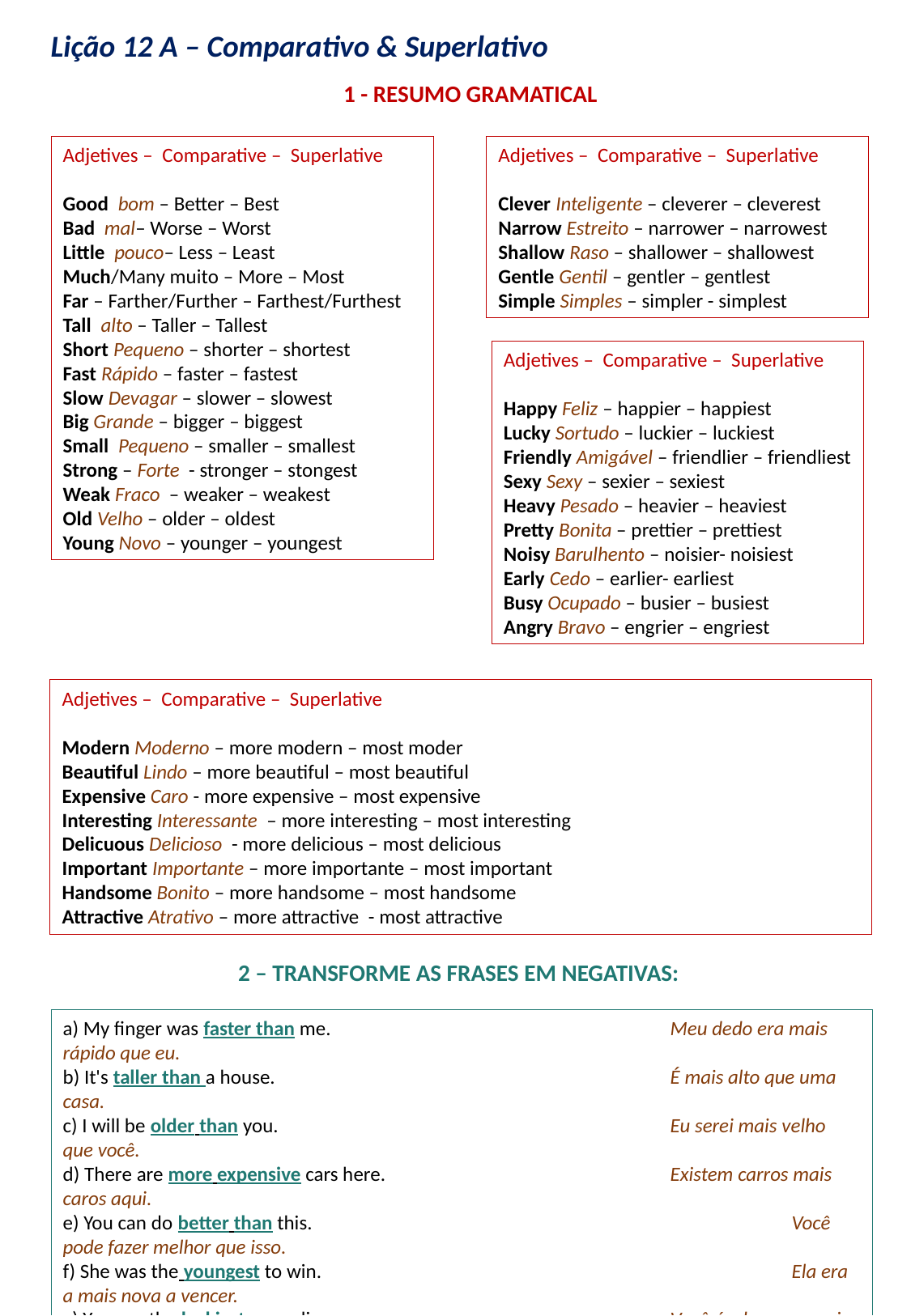

Lição 12 A – Comparativo & Superlativo
1 - RESUMO GRAMATICAL
Adjetives –  Comparative –  Superlative

Good  bom – Better – Best
Bad  mal– Worse – Worst
Little  pouco– Less – Least
Much/Many muito – More – Most
Far – Farther/Further – Farthest/Furthest
Tall  alto – Taller – Tallest
Short Pequeno – shorter – shortest
Fast Rápido – faster – fastest
Slow Devagar – slower – slowest
Big Grande – bigger – biggest
Small  Pequeno – smaller – smallest
Strong – Forte  - stronger – stongest
Weak Fraco  – weaker – weakest
Old Velho – older – oldest
Young Novo – younger – youngest
Adjetives –  Comparative –  Superlative

Clever Inteligente – cleverer – cleverest
Narrow Estreito – narrower – narrowest
Shallow Raso – shallower – shallowest
Gentle Gentil – gentler – gentlest
Simple Simples – simpler - simplest
Adjetives –  Comparative –  Superlative

Happy Feliz – happier – happiest
Lucky Sortudo – luckier – luckiest
Friendly Amigável – friendlier – friendliest
Sexy Sexy – sexier – sexiest
Heavy Pesado – heavier – heaviest
Pretty Bonita – prettier – prettiest
Noisy Barulhento – noisier- noisiest
Early Cedo – earlier- earliest
Busy Ocupado – busier – busiest
Angry Bravo – engrier – engriest
Adjetives –  Comparative –  Superlative

Modern Moderno – more modern – most moder
Beautiful Lindo – more beautiful – most beautiful
Expensive Caro - more expensive – most expensive
Interesting Interessante  – more interesting – most interesting
Delicuous Delicioso  - more delicious – most delicious
Important Importante – more importante – most important
Handsome Bonito – more handsome – most handsome
Attractive Atrativo – more attractive  - most attractive
2 – TRANSFORME AS FRASES EM NEGATIVAS:
a) My finger was faster than me.			Meu dedo era mais rápido que eu.
b) It's taller than a house.				É mais alto que uma casa.
c) I will be older than you.				Eu serei mais velho que você.
d) There are more expensive cars here.			Existem carros mais caros aqui.
e) You can do better than this.				Você pode fazer melhor que isso.
f) She was the youngest to win.				Ela era a mais nova a vencer.
g) You are the luckiest man alive.			Você é o homem mais sortudo vivo.
h) This is going to be the best baby shower.		Este será o melhor chá de bebê.
i) Chicago is our second biggest market.	             Chicago é o nosso segundo maior mercado.
j) The most expensive boutique in the city.		A boutique mais cara da cidade